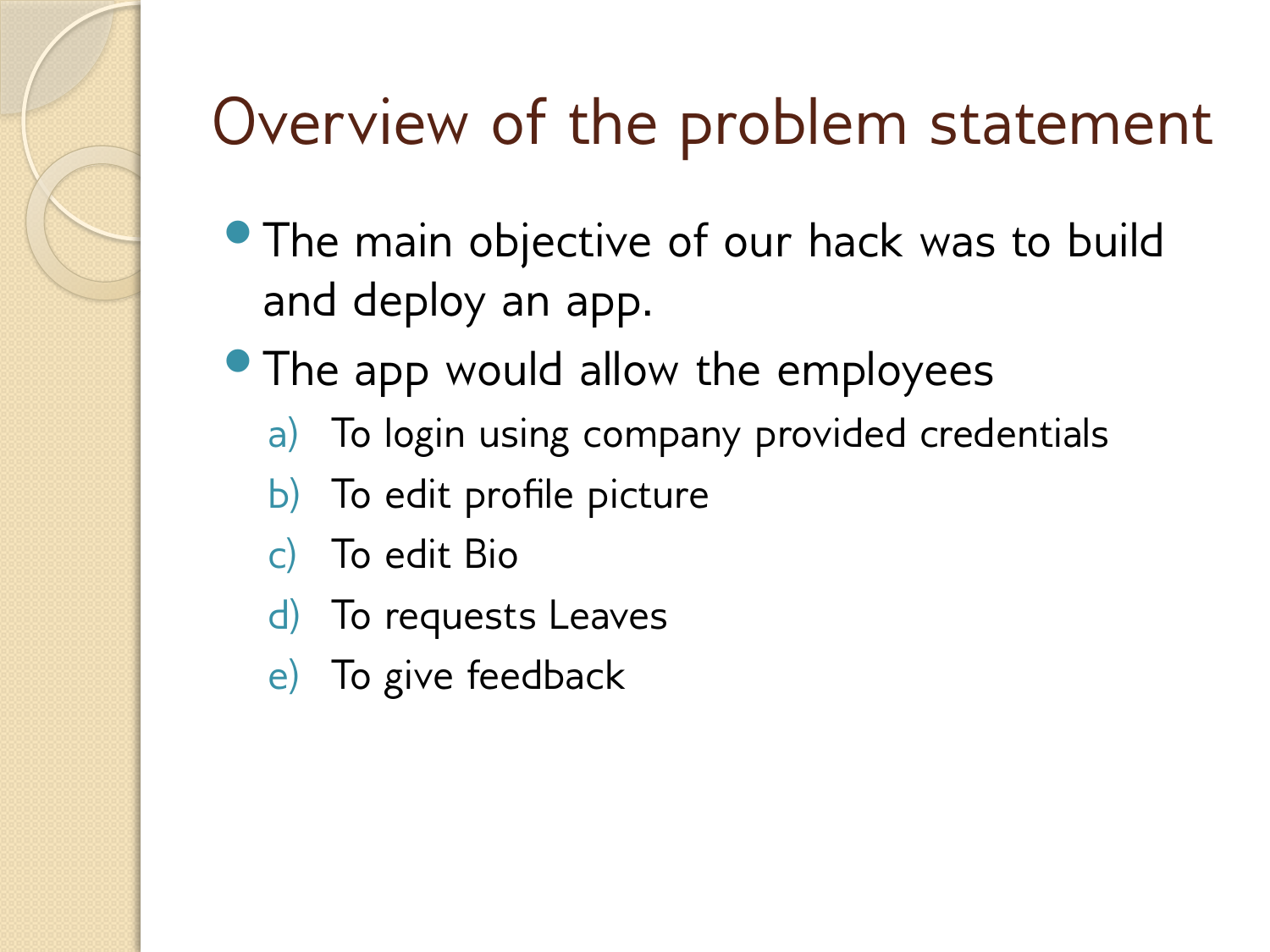

# Overview of the problem statement
The main objective of our hack was to build and deploy an app.
The app would allow the employees
To login using company provided credentials
To edit profile picture
To edit Bio
To requests Leaves
To give feedback